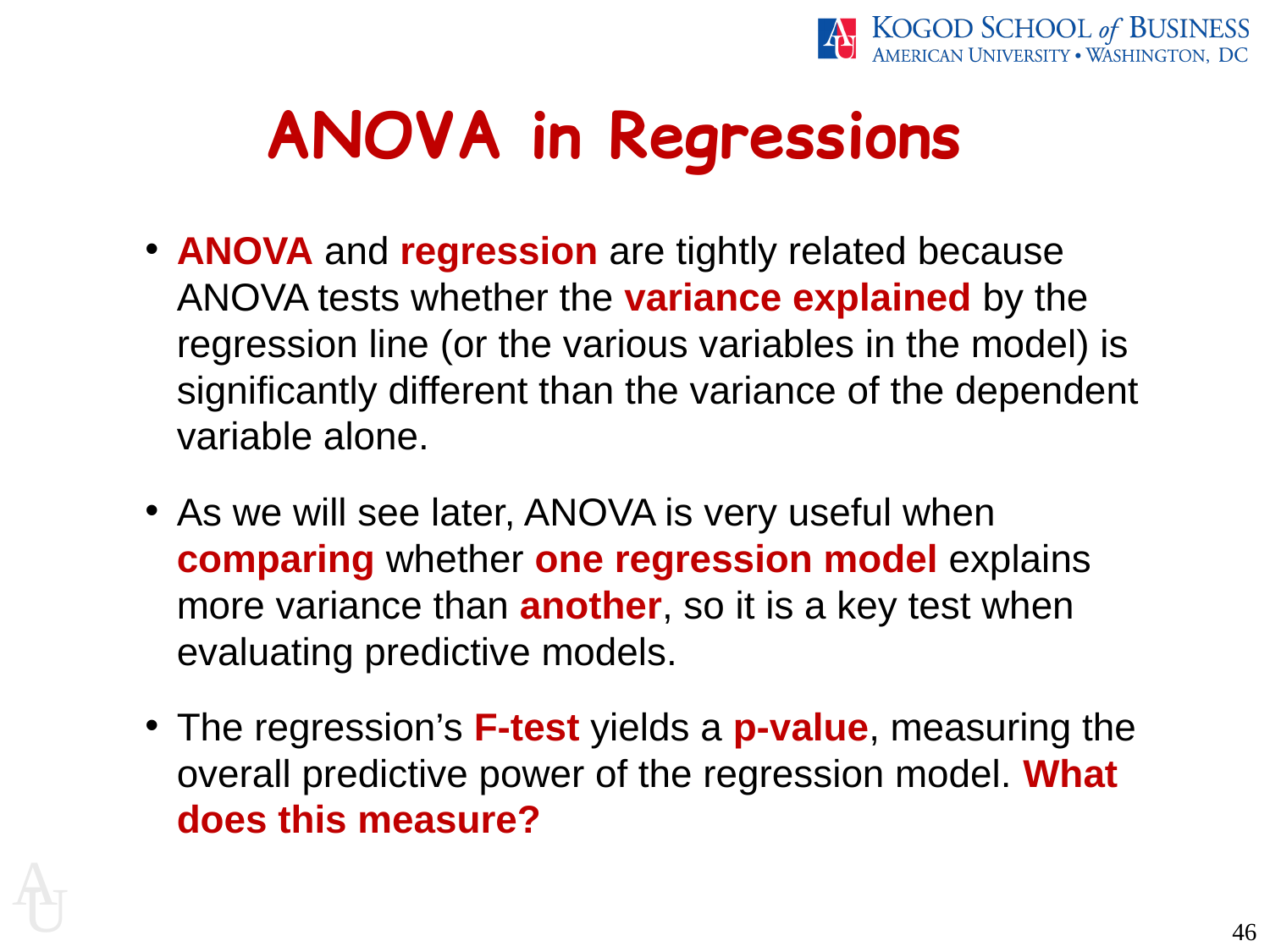

ANOVA in Regressions
ANOVA and regression are tightly related because ANOVA tests whether the variance explained by the regression line (or the various variables in the model) is significantly different than the variance of the dependent variable alone.
As we will see later, ANOVA is very useful when comparing whether one regression model explains more variance than another, so it is a key test when evaluating predictive models.
The regression’s F-test yields a p-value, measuring the overall predictive power of the regression model. What does this measure?

46